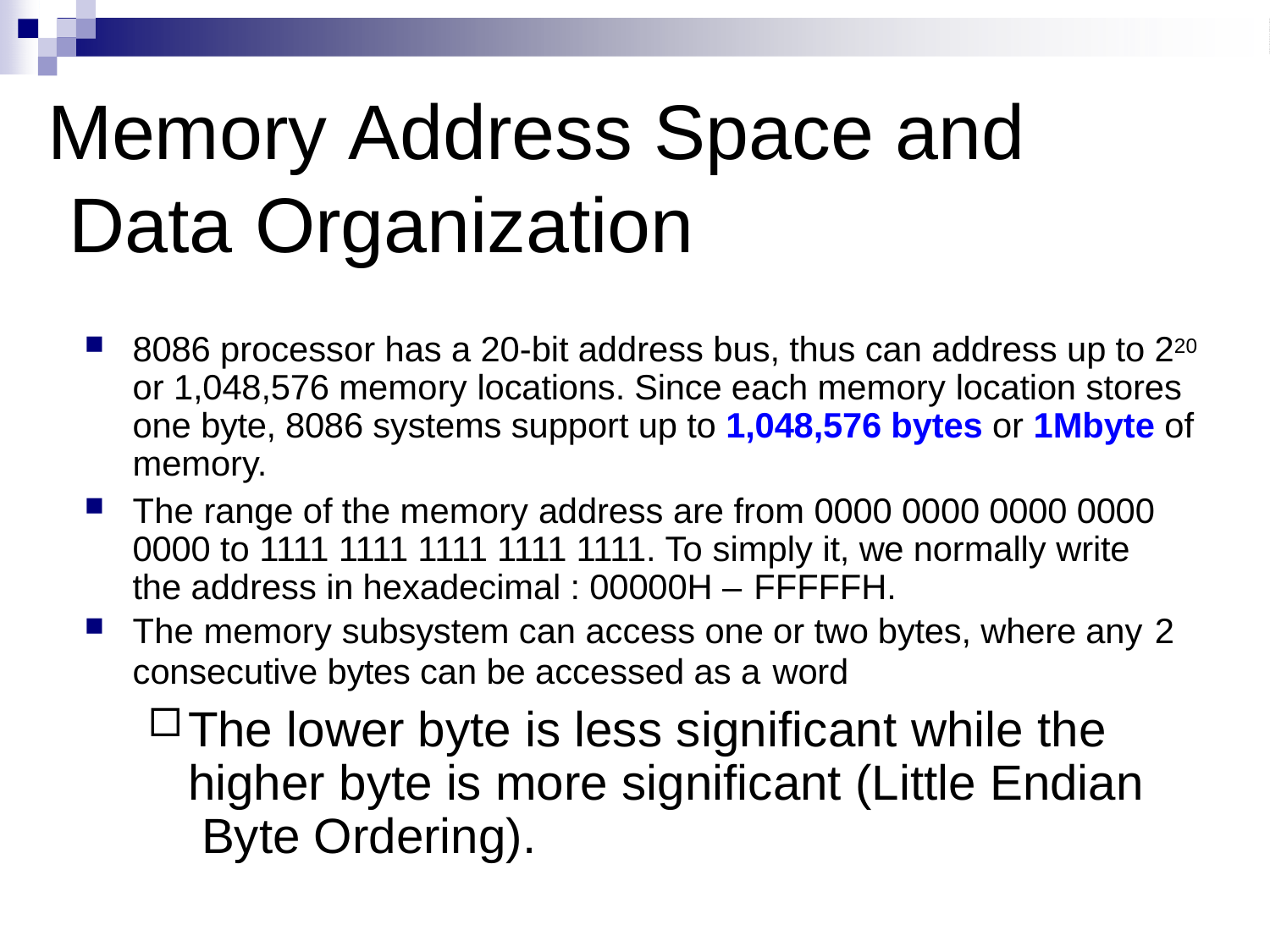

# Memory Address Space and  Data Organization
8086 processor has a 20-bit address bus, thus can address up to 220  or 1,048,576 memory locations. Since each memory location stores  one byte, 8086 systems support up to 1,048,576 bytes or 1Mbyte of  memory.
The range of the memory address are from 0000 0000 0000 0000  0000 to 1111 1111 1111 1111 1111. To simply it, we normally write  the address in hexadecimal : 00000H – FFFFFH.
The memory subsystem can access one or two bytes, where any 2
consecutive bytes can be accessed as a word
The lower byte is less significant while the  higher byte is more significant (Little Endian  Byte Ordering).